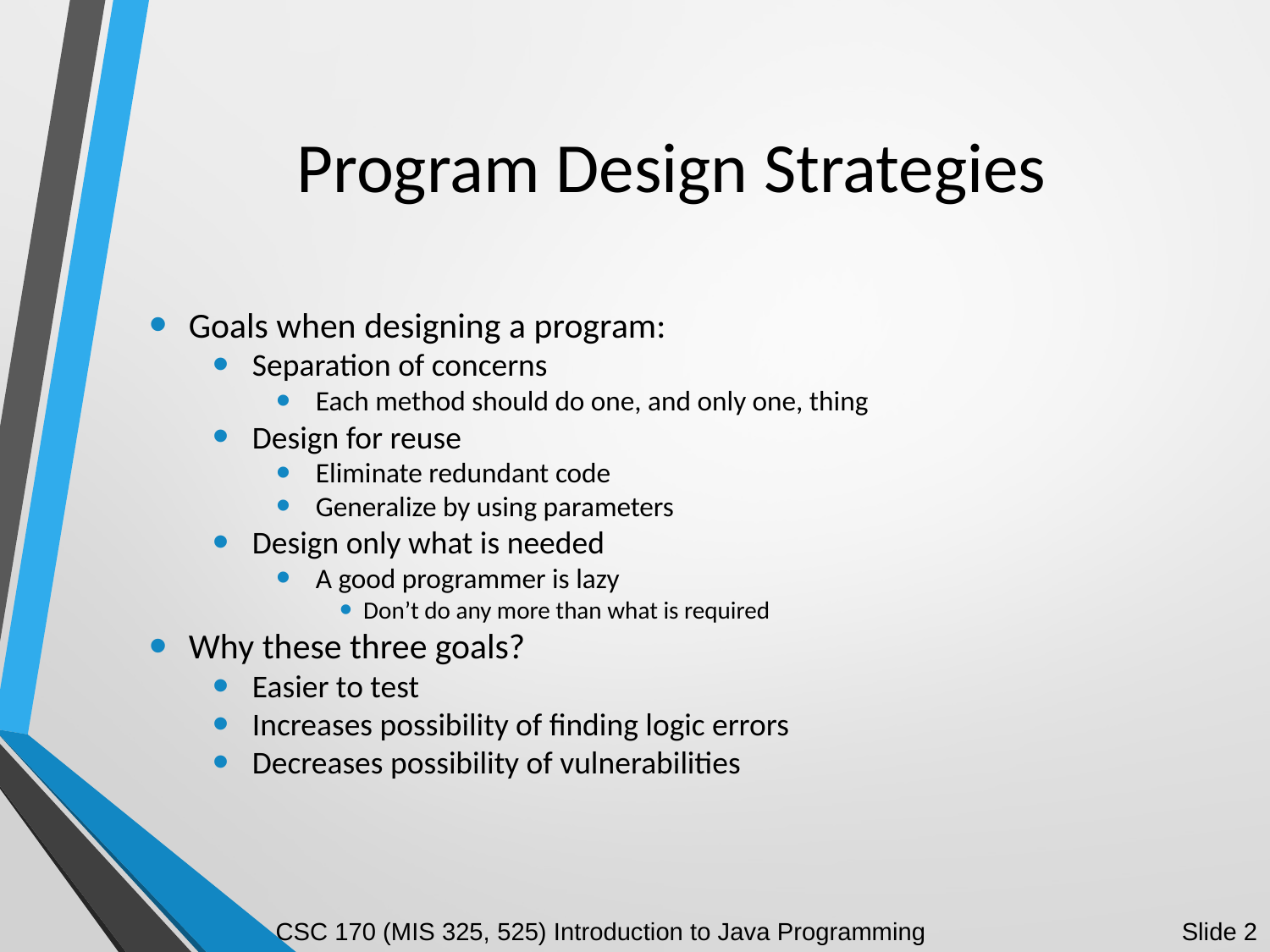

# Program Design Strategies
Goals when designing a program:
Separation of concerns
Each method should do one, and only one, thing
Design for reuse
Eliminate redundant code
Generalize by using parameters
Design only what is needed
A good programmer is lazy
Don’t do any more than what is required
Why these three goals?
Easier to test
Increases possibility of finding logic errors
Decreases possibility of vulnerabilities